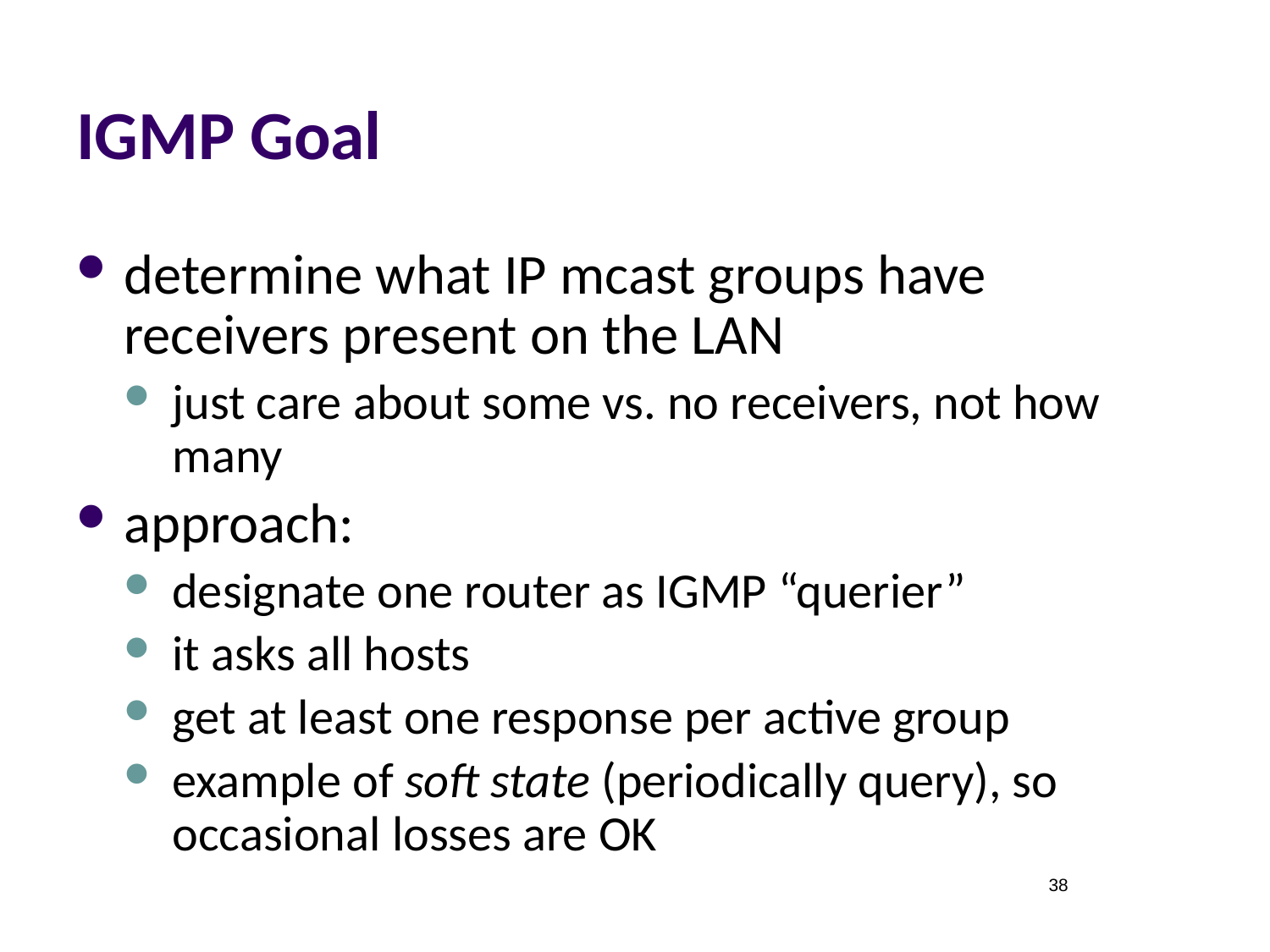

# IGMP Goal
determine what IP mcast groups have receivers present on the LAN
just care about some vs. no receivers, not how many
approach:
designate one router as IGMP “querier”
it asks all hosts
get at least one response per active group
example of soft state (periodically query), so occasional losses are OK
38